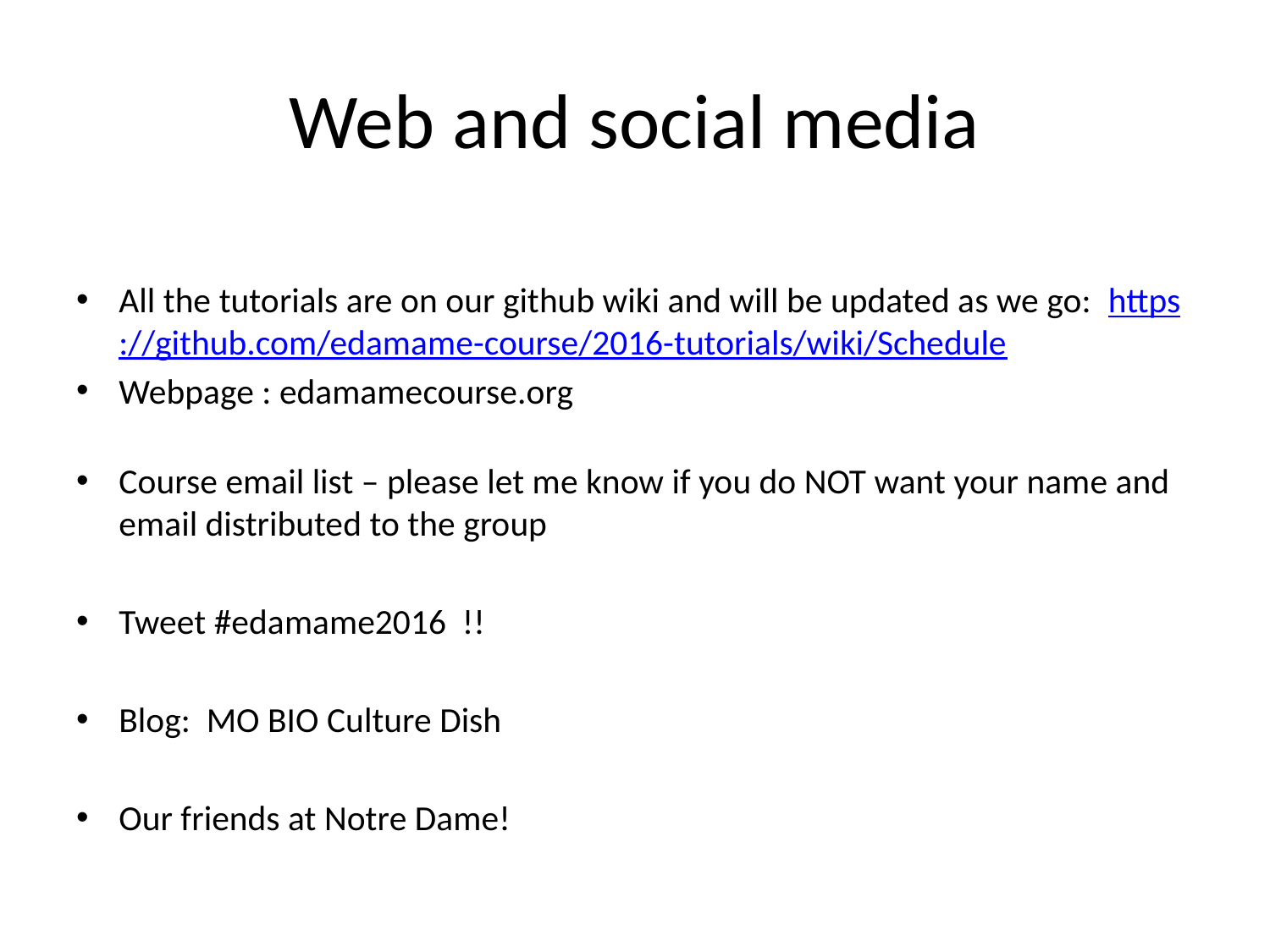

# Web and social media

All the tutorials are on our github wiki and will be updated as we go:  https://github.com/edamame-course/2016-tutorials/wiki/Schedule
Webpage : edamamecourse.org

Course email list – please let me know if you do NOT want your name and email distributed to the group

Tweet #edamame2016  !!

Blog:  MO BIO Culture Dish

Our friends at Notre Dame!